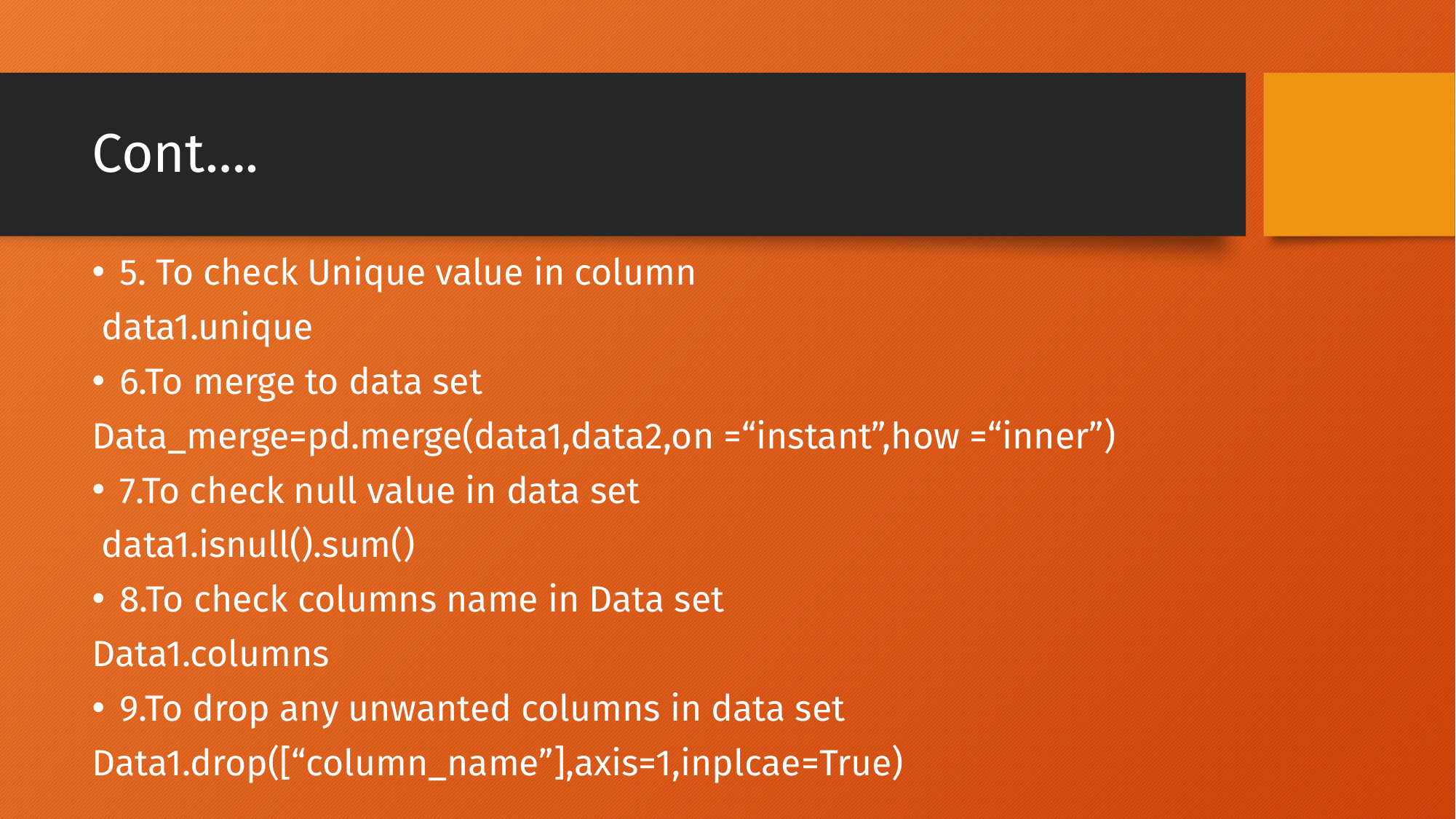

# Cont….
5. To check Unique value in column
 data1.unique
6.To merge to data set
Data_merge=pd.merge(data1,data2,on =“instant”,how =“inner”)
7.To check null value in data set
 data1.isnull().sum()
8.To check columns name in Data set
Data1.columns
9.To drop any unwanted columns in data set
Data1.drop([“column_name”],axis=1,inplcae=True)